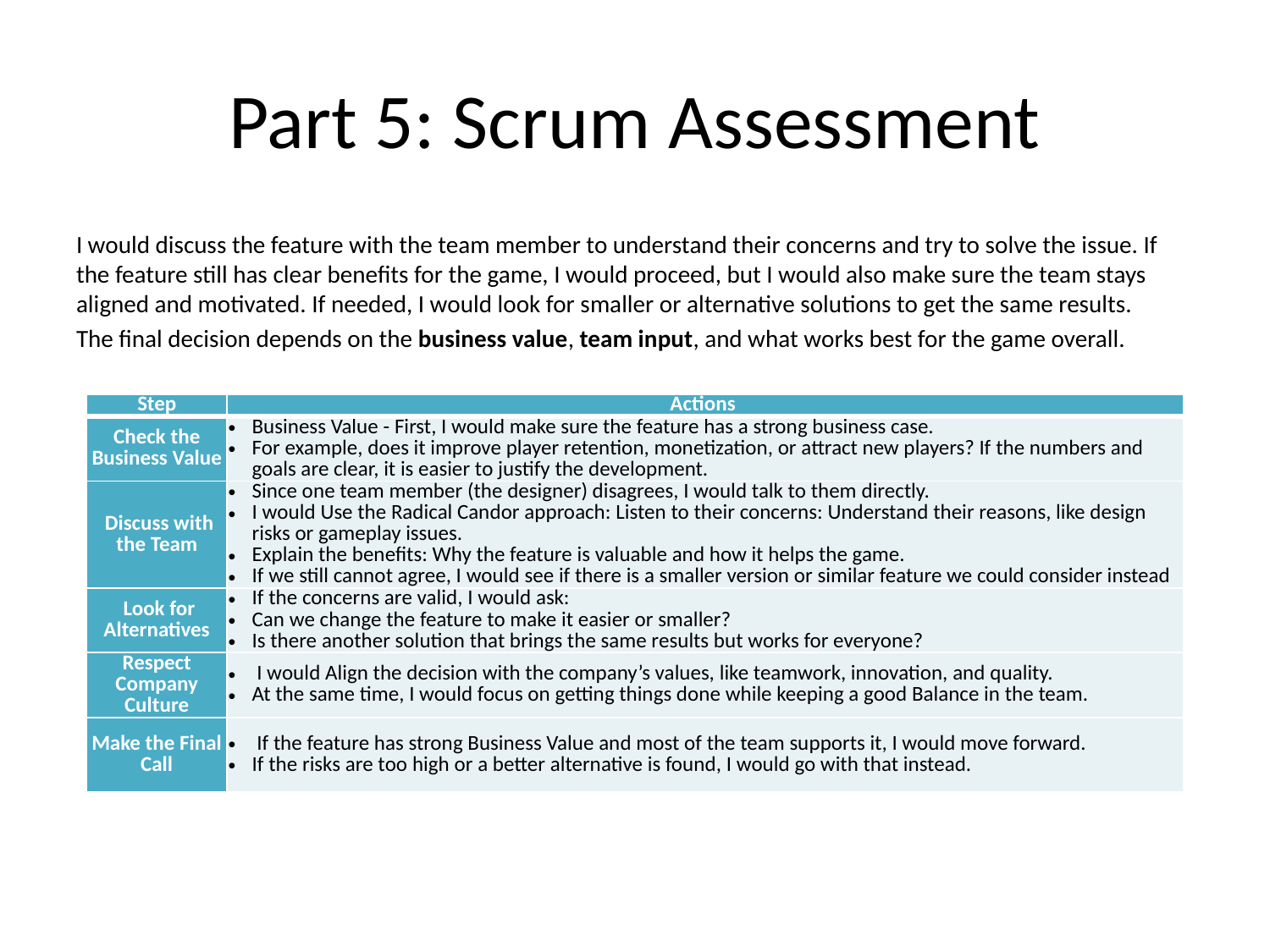

# Part 5: Scrum Assessment
I would discuss the feature with the team member to understand their concerns and try to solve the issue. If the feature still has clear benefits for the game, I would proceed, but I would also make sure the team stays aligned and motivated. If needed, I would look for smaller or alternative solutions to get the same results.
The final decision depends on the business value, team input, and what works best for the game overall.

| Step | Actions |
| --- | --- |
| Check the Business Value | Business Value - First, I would make sure the feature has a strong business case. For example, does it improve player retention, monetization, or attract new players? If the numbers and goals are clear, it is easier to justify the development. |
| Discuss with the Team | Since one team member (the designer) disagrees, I would talk to them directly. I would Use the Radical Candor approach: Listen to their concerns: Understand their reasons, like design risks or gameplay issues. Explain the benefits: Why the feature is valuable and how it helps the game. If we still cannot agree, I would see if there is a smaller version or similar feature we could consider instead |
| Look for Alternatives | If the concerns are valid, I would ask: Can we change the feature to make it easier or smaller? Is there another solution that brings the same results but works for everyone? |
| Respect Company Culture | I would Align the decision with the company’s values, like teamwork, innovation, and quality. At the same time, I would focus on getting things done while keeping a good Balance in the team. |
| Make the Final Call | If the feature has strong Business Value and most of the team supports it, I would move forward. If the risks are too high or a better alternative is found, I would go with that instead. |